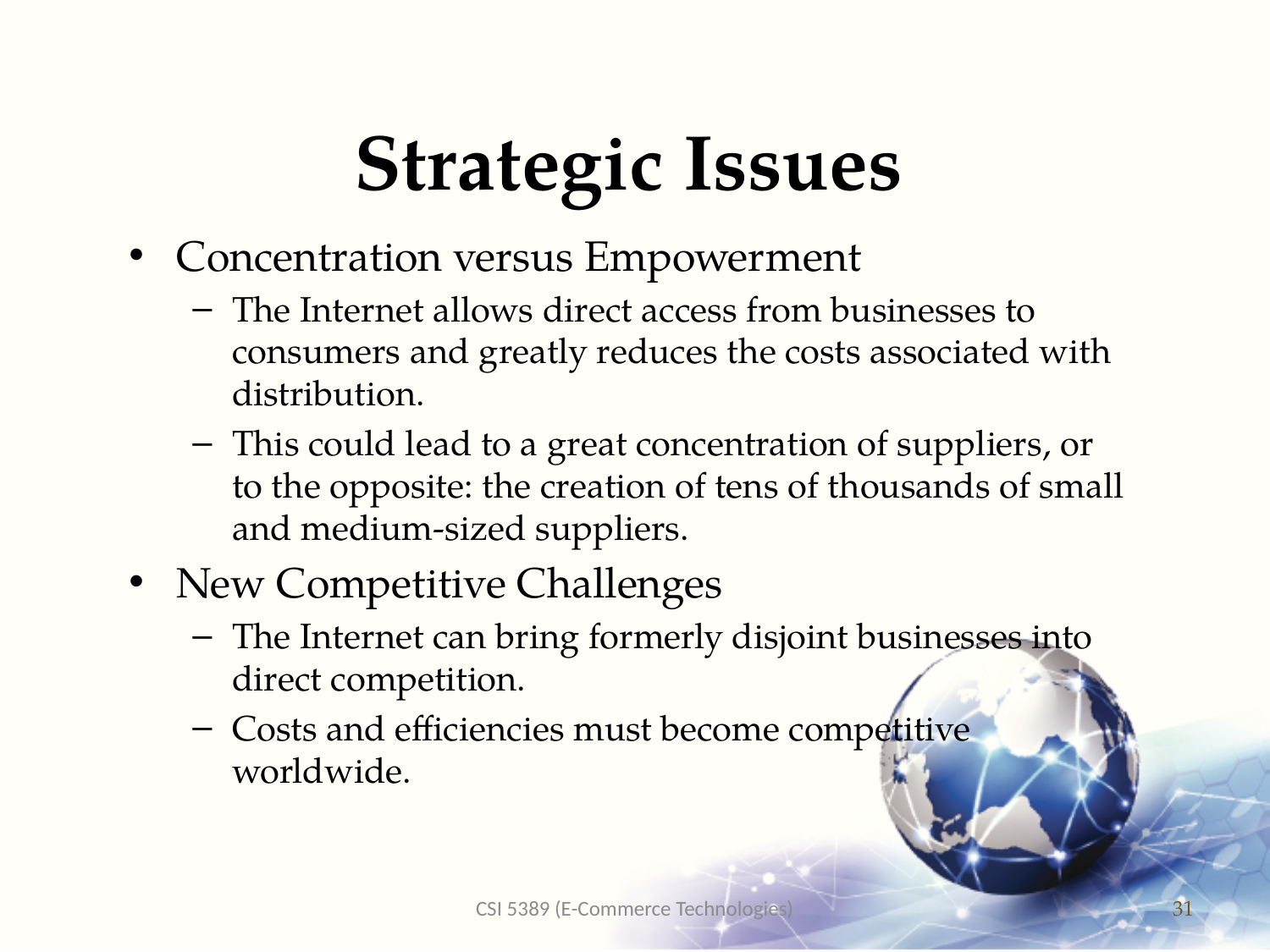

# Strategic Issues
Concentration versus Empowerment
The Internet allows direct access from businesses to consumers and greatly reduces the costs associated with distribution.
This could lead to a great concentration of suppliers, or to the opposite: the creation of tens of thousands of small and medium-sized suppliers.
New Competitive Challenges
The Internet can bring formerly disjoint businesses into direct competition.
Costs and efficiencies must become competitive worldwide.
CSI 5389 (E-Commerce Technologies)
31